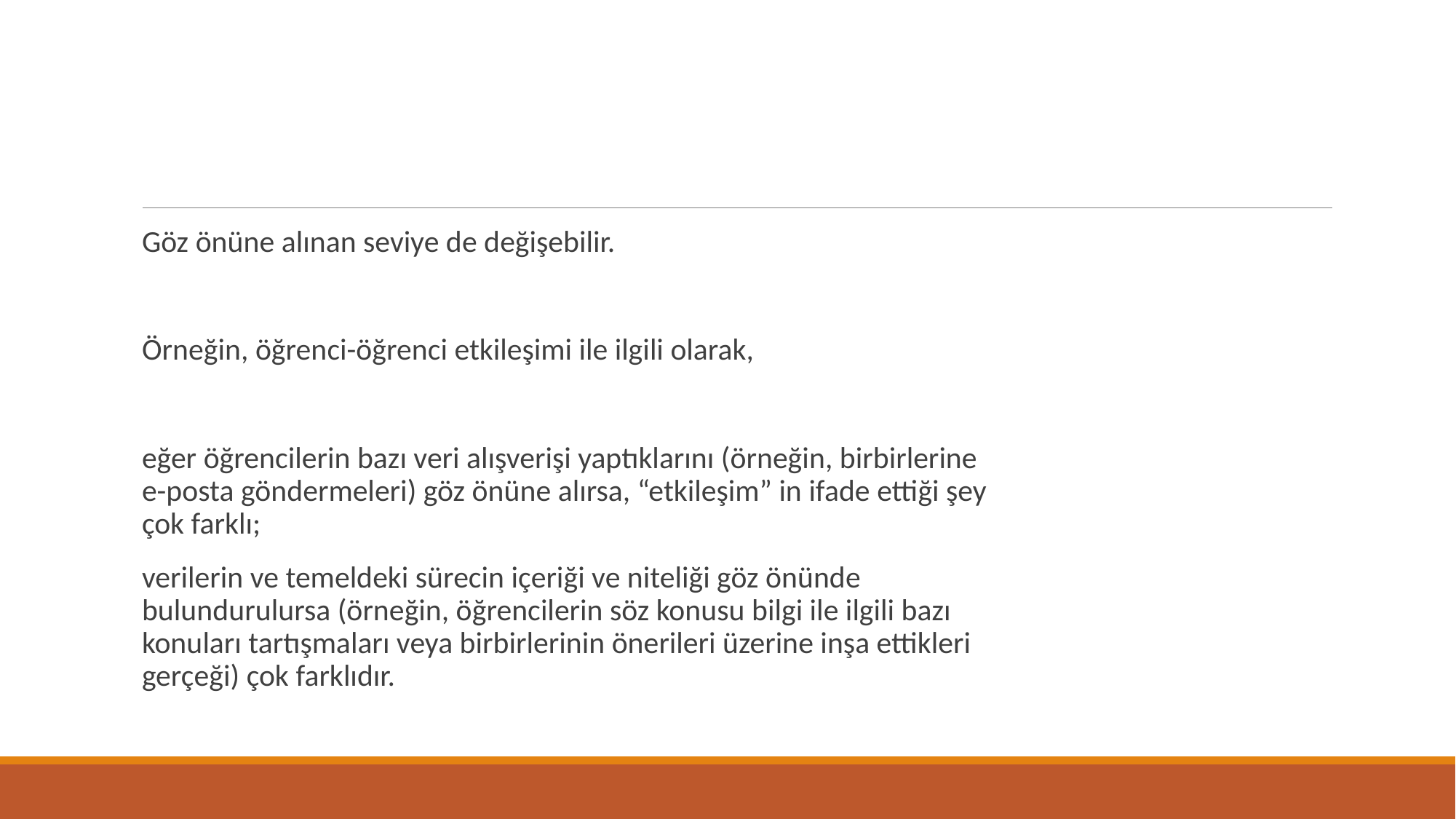

#
Göz önüne alınan seviye de değişebilir.

Örneğin, öğrenci-öğrenci etkileşimi ile ilgili olarak,

eğer öğrencilerin bazı veri alışverişi yaptıklarını (örneğin, birbirlerine e-posta göndermeleri) göz önüne alırsa, “etkileşim” in ifade ettiği şey çok farklı;
verilerin ve temeldeki sürecin içeriği ve niteliği göz önünde bulundurulursa (örneğin, öğrencilerin söz konusu bilgi ile ilgili bazı konuları tartışmaları veya birbirlerinin önerileri üzerine inşa ettikleri gerçeği) çok farklıdır.